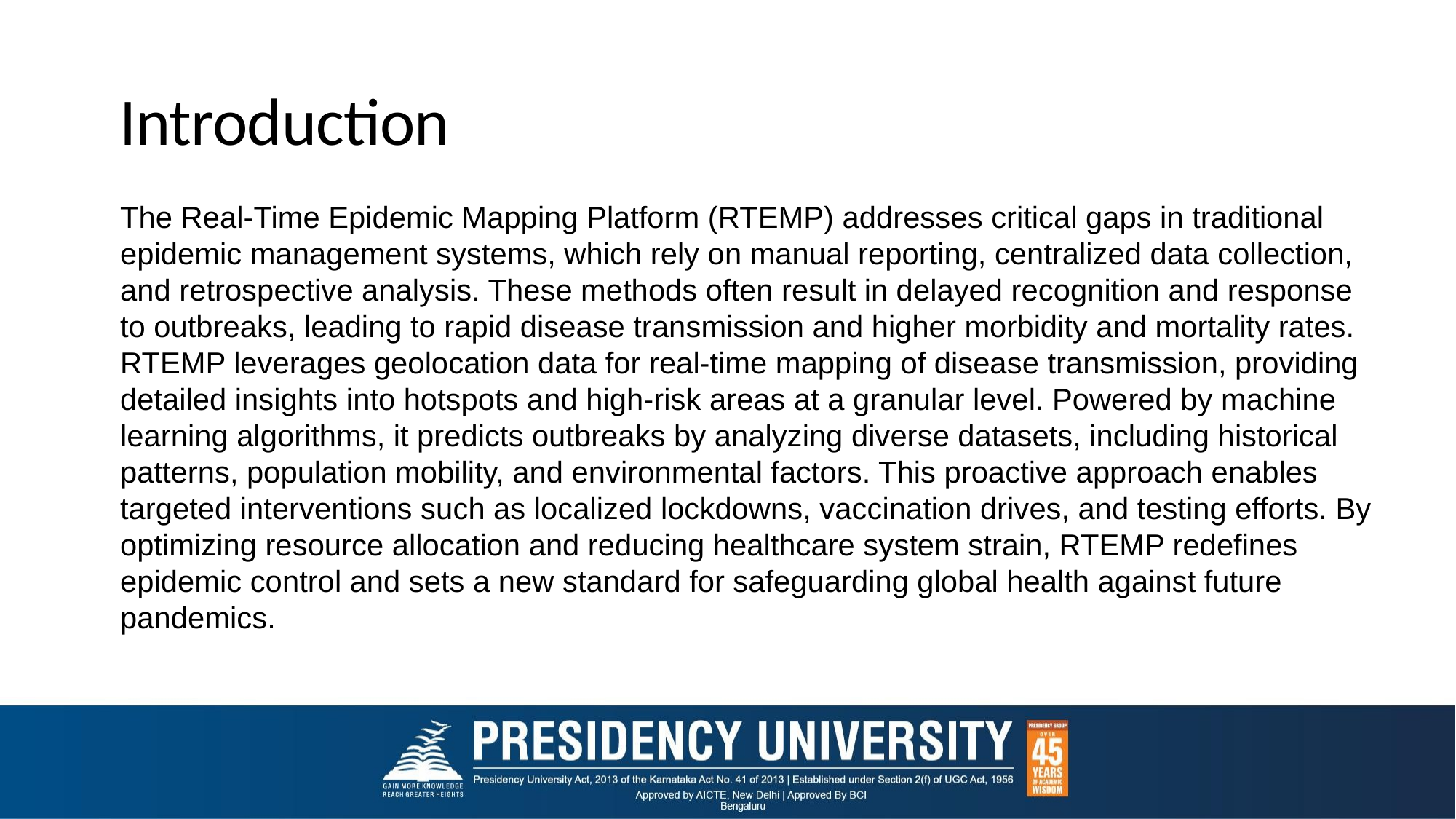

# Introduction

The Real-Time Epidemic Mapping Platform (RTEMP) addresses critical gaps in traditional epidemic management systems, which rely on manual reporting, centralized data collection, and retrospective analysis. These methods often result in delayed recognition and response to outbreaks, leading to rapid disease transmission and higher morbidity and mortality rates. RTEMP leverages geolocation data for real-time mapping of disease transmission, providing detailed insights into hotspots and high-risk areas at a granular level. Powered by machine learning algorithms, it predicts outbreaks by analyzing diverse datasets, including historical patterns, population mobility, and environmental factors. This proactive approach enables targeted interventions such as localized lockdowns, vaccination drives, and testing efforts. By optimizing resource allocation and reducing healthcare system strain, RTEMP redefines epidemic control and sets a new standard for safeguarding global health against future pandemics.